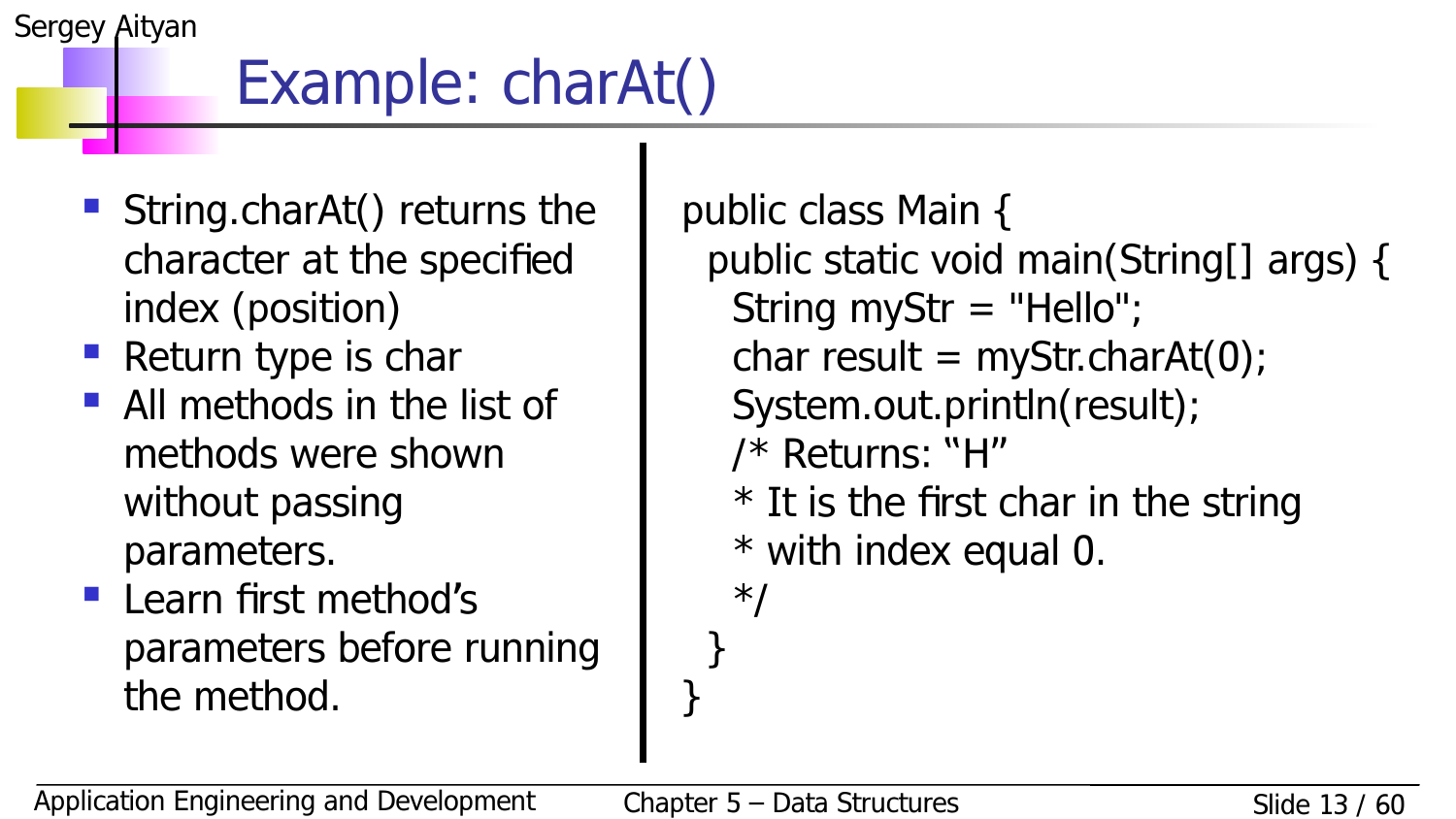

# Example: charAt()
String.charAt() returns the character at the specified index (position)
Return type is char
All methods in the list of methods were shown without passing parameters.
Learn first method’s parameters before running the method.

public class Main {
  public static void main(String[] args) {
    String myStr = "Hello";
    char result = myStr.charAt(0);
    System.out.println(result);
    /* Returns: “H”
    * It is the first char in the string
    * with index equal 0.
    */
  }
}